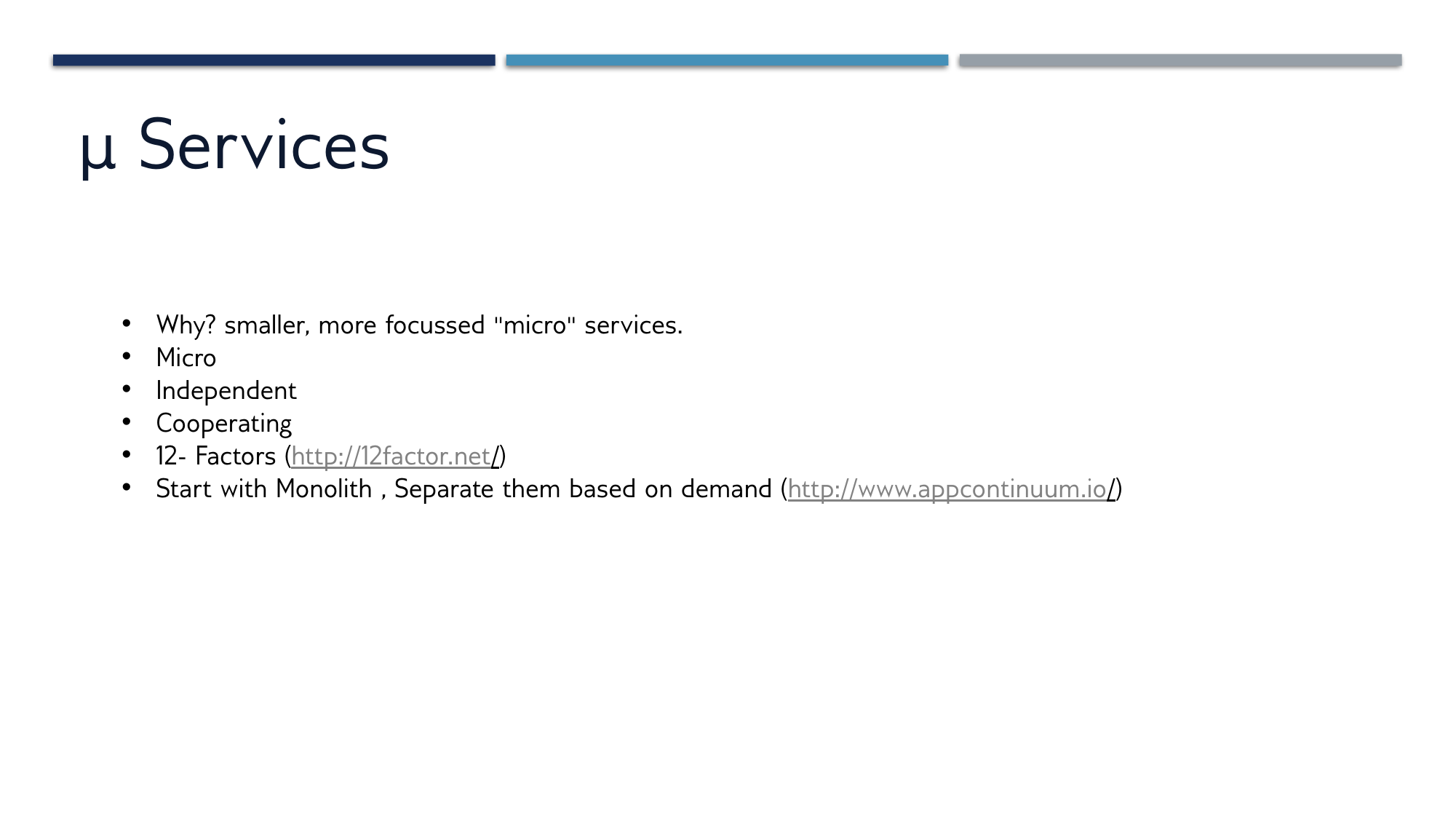

µ Services
Why? smaller, more focussed "micro" services.
Micro
Independent
Cooperating
12- Factors (http://12factor.net/)
Start with Monolith , Separate them based on demand (http://www.appcontinuum.io/)